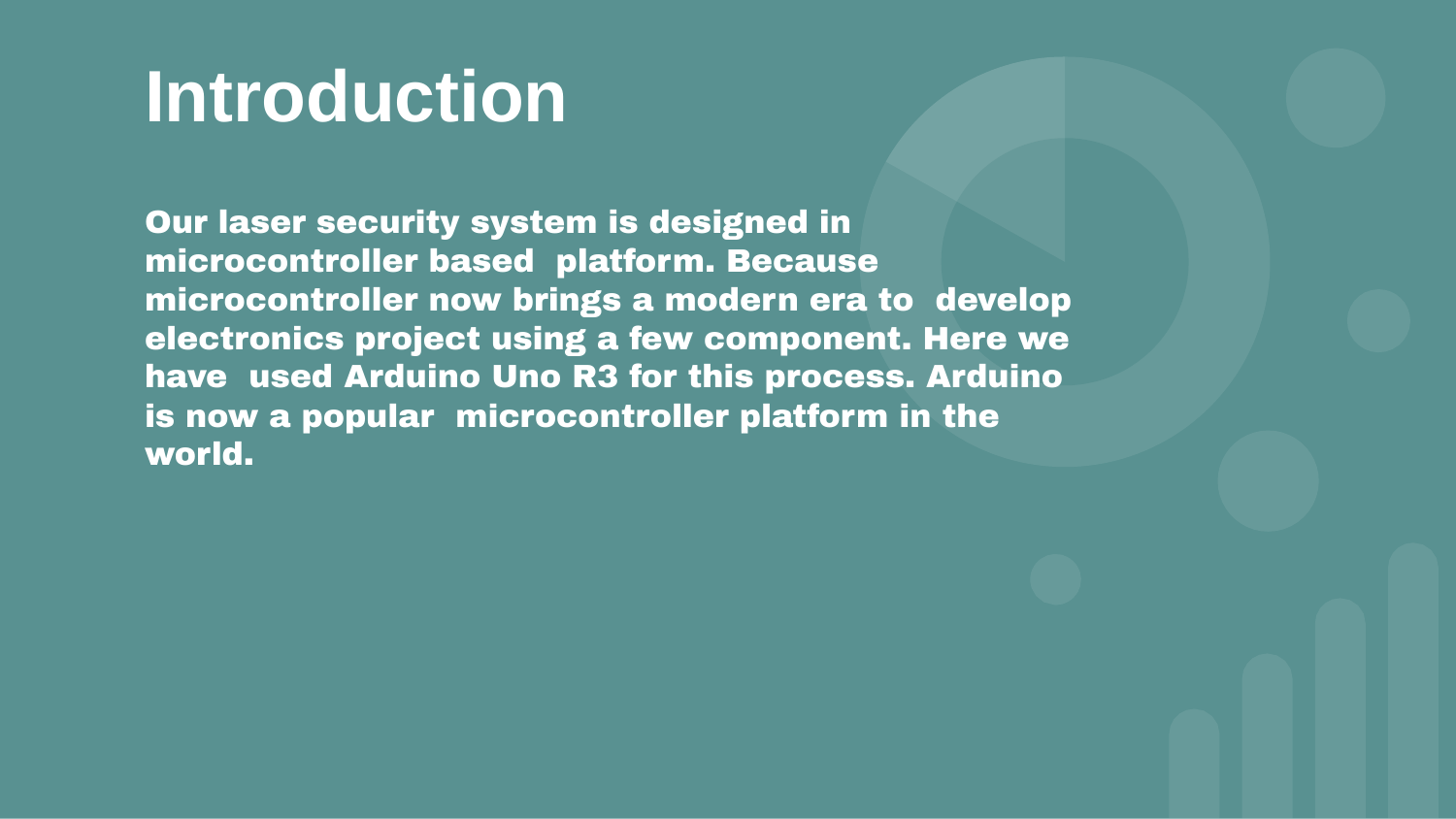

# Introduction
Our laser security system is designed in microcontroller based  platform. Because microcontroller now brings a modern era to  develop electronics project using a few component. Here we have  used Arduino Uno R3 for this process. Arduino is now a popular  microcontroller platform in the world.